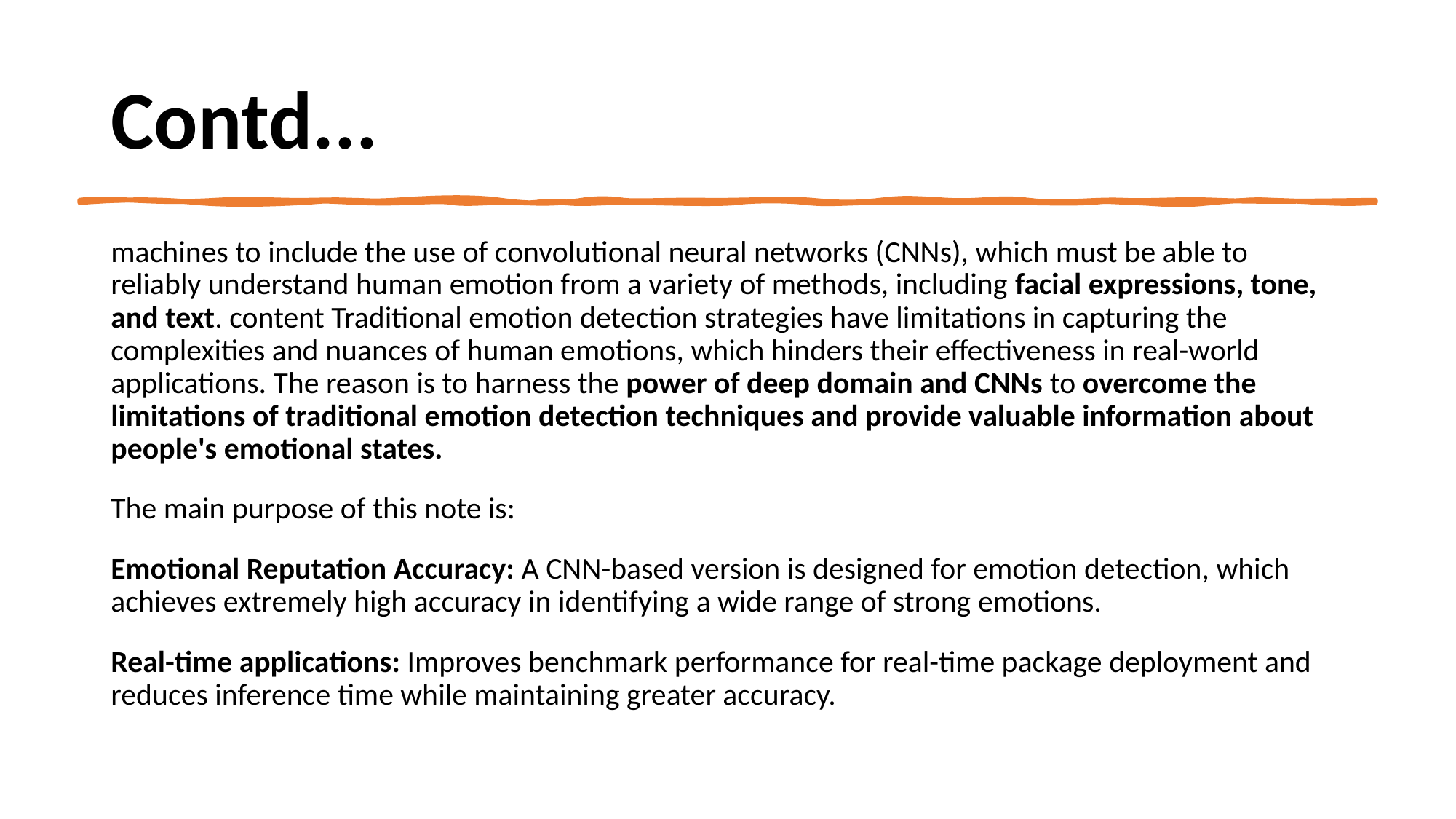

# Contd...

machines to include the use of convolutional neural networks (CNNs), which must be able to reliably understand human emotion from a variety of methods, including facial expressions, tone, and text. content Traditional emotion detection strategies have limitations in capturing the complexities and nuances of human emotions, which hinders their effectiveness in real-world applications. The reason is to harness the power of deep domain and CNNs to overcome the limitations of traditional emotion detection techniques and provide valuable information about people's emotional states.
The main purpose of this note is:
Emotional Reputation Accuracy: A CNN-based version is designed for emotion detection, which achieves extremely high accuracy in identifying a wide range of strong emotions.
Real-time applications: Improves benchmark performance for real-time package deployment and reduces inference time while maintaining greater accuracy.